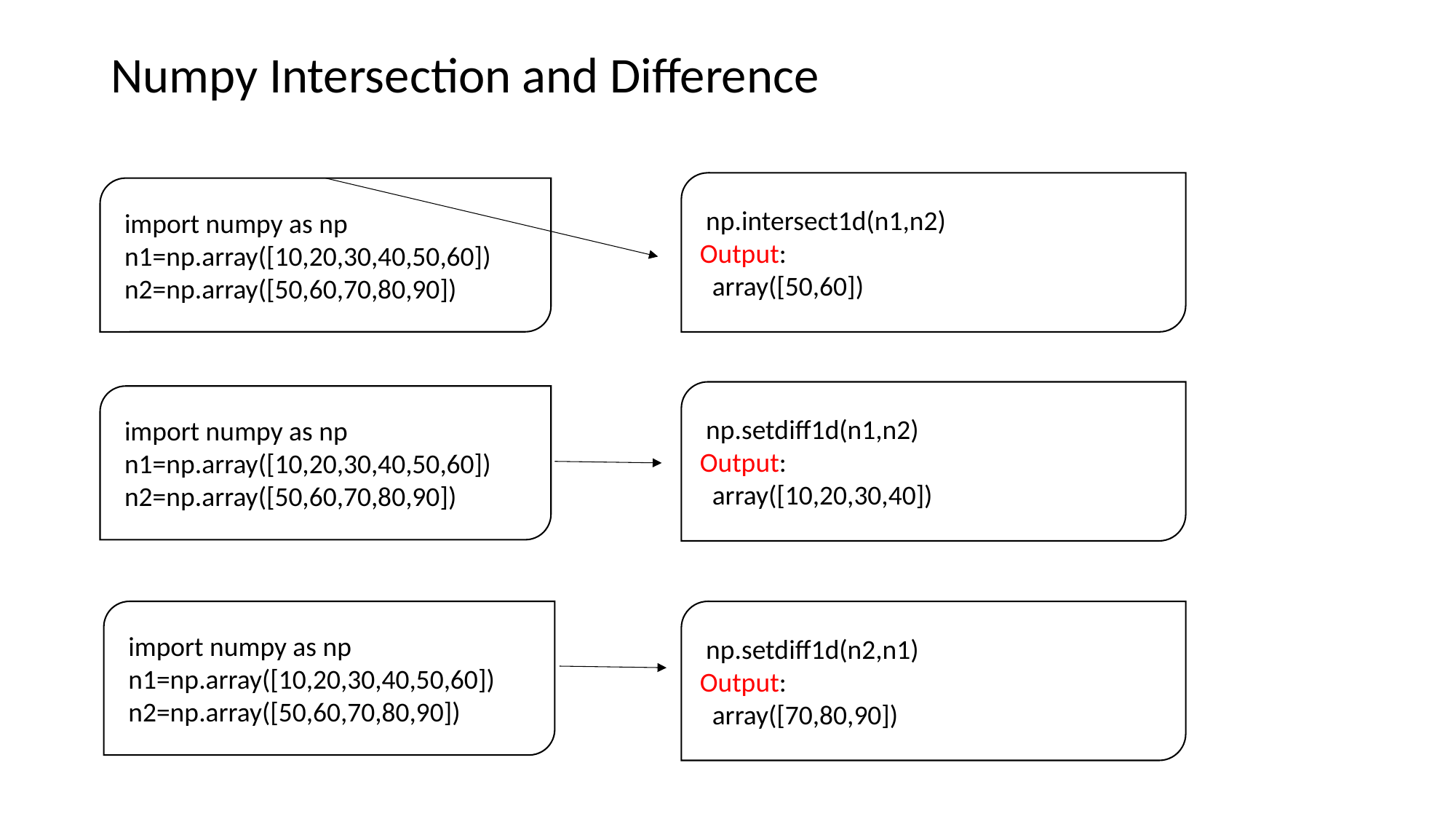

# Numpy Intersection and Difference
 np.intersect1d(n1,n2)
Output:
  array([50,60])
 import numpy as np
 n1=np.array([10,20,30,40,50,60])
 n2=np.array([50,60,70,80,90])
 np.setdiff1d(n1,n2)
Output:
  array([10,20,30,40])
 import numpy as np
 n1=np.array([10,20,30,40,50,60])
 n2=np.array([50,60,70,80,90])
 import numpy as np
 n1=np.array([10,20,30,40,50,60])
 n2=np.array([50,60,70,80,90])
 np.setdiff1d(n2,n1)
Output:
  array([70,80,90])